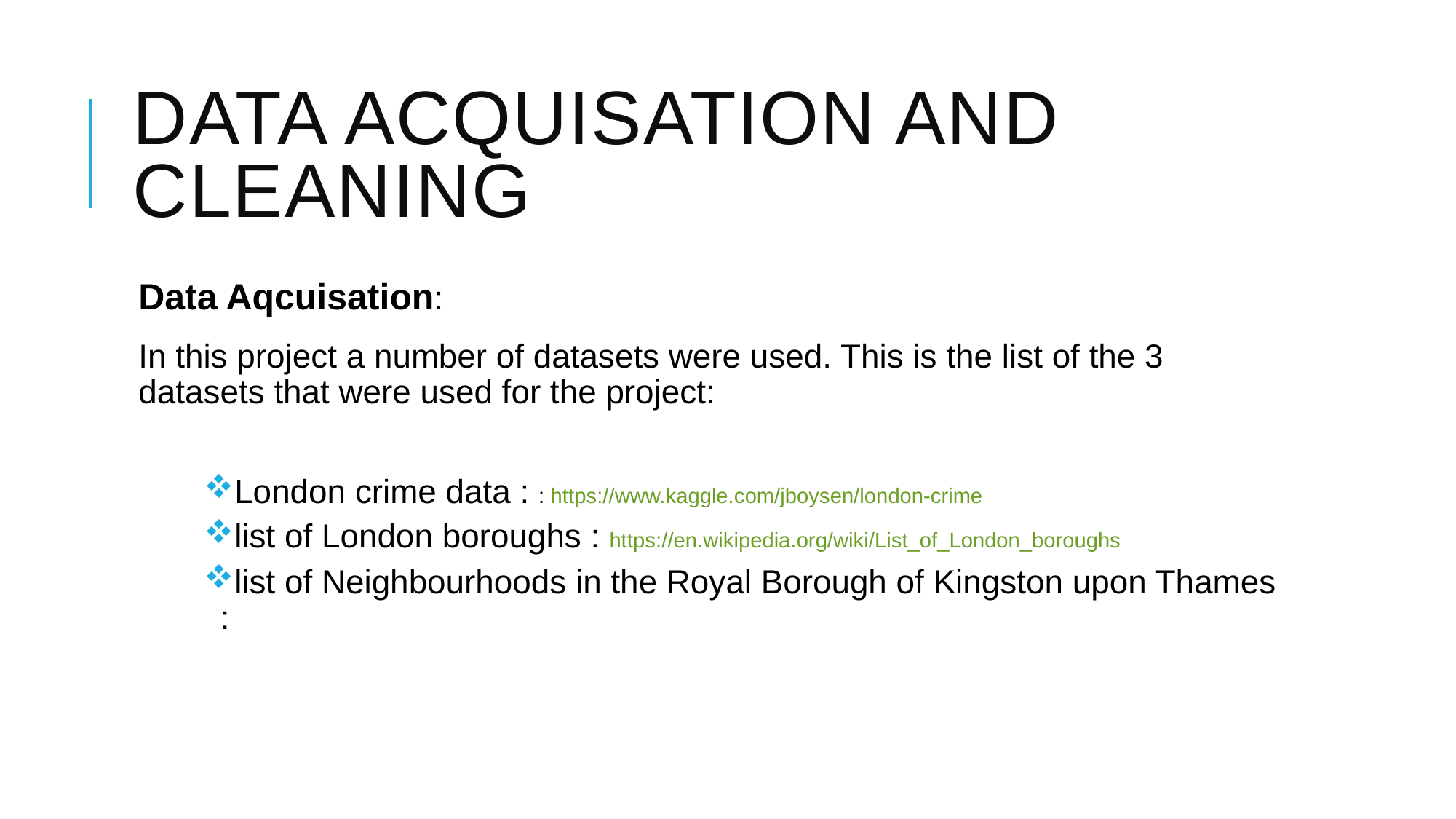

# Data Acquisation and Cleaning
Data Aqcuisation:
In this project a number of datasets were used. This is the list of the 3 datasets that were used for the project:

London crime data : : https://www.kaggle.com/jboysen/london-crime
list of London boroughs : https://en.wikipedia.org/wiki/List_of_London_boroughs
list of Neighbourhoods in the Royal Borough of Kingston upon Thames :